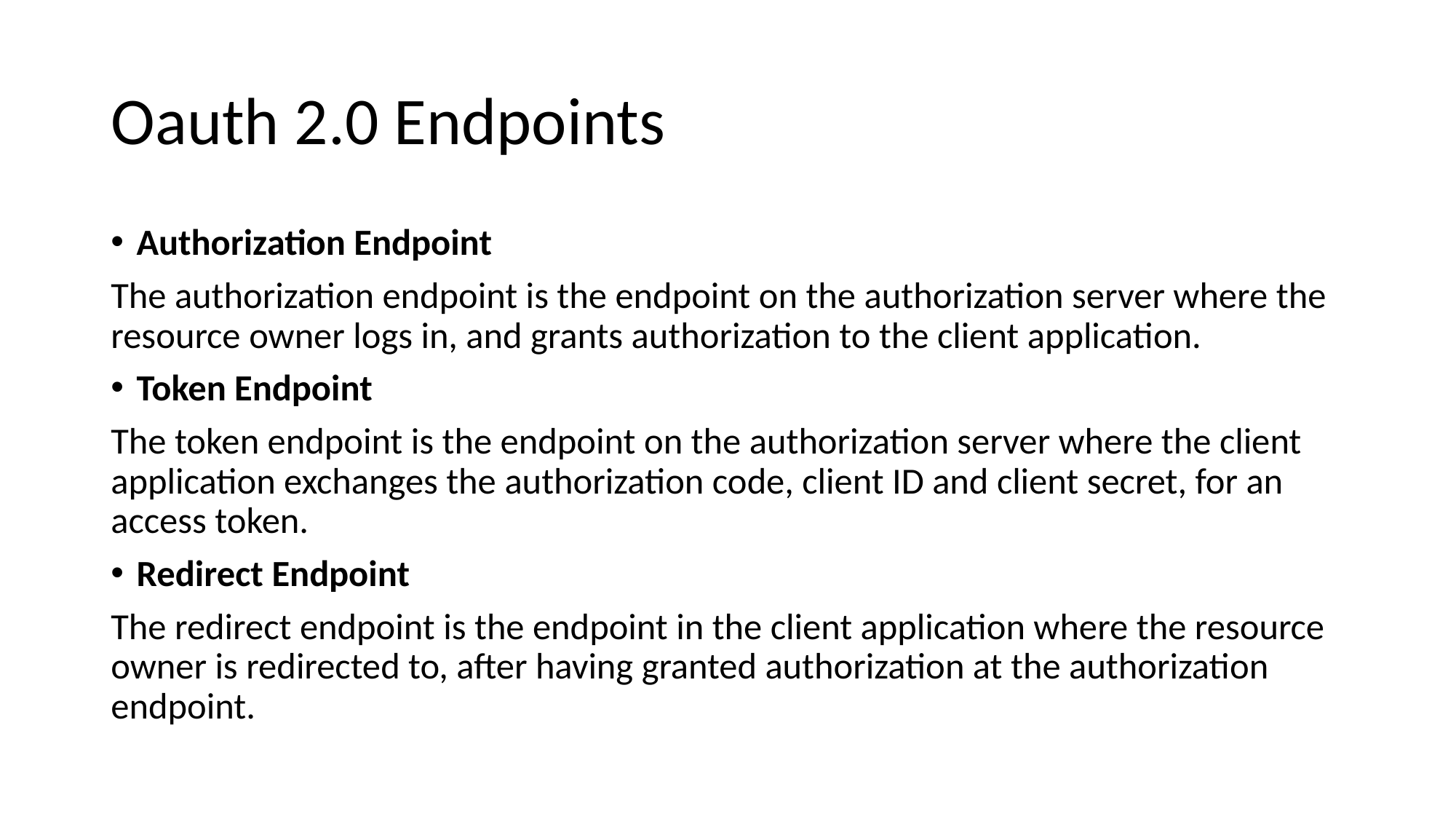

# Oauth 2.0 Endpoints
Authorization Endpoint
The authorization endpoint is the endpoint on the authorization server where the resource owner logs in, and grants authorization to the client application.
Token Endpoint
The token endpoint is the endpoint on the authorization server where the client application exchanges the authorization code, client ID and client secret, for an access token.
Redirect Endpoint
The redirect endpoint is the endpoint in the client application where the resource owner is redirected to, after having granted authorization at the authorization endpoint.